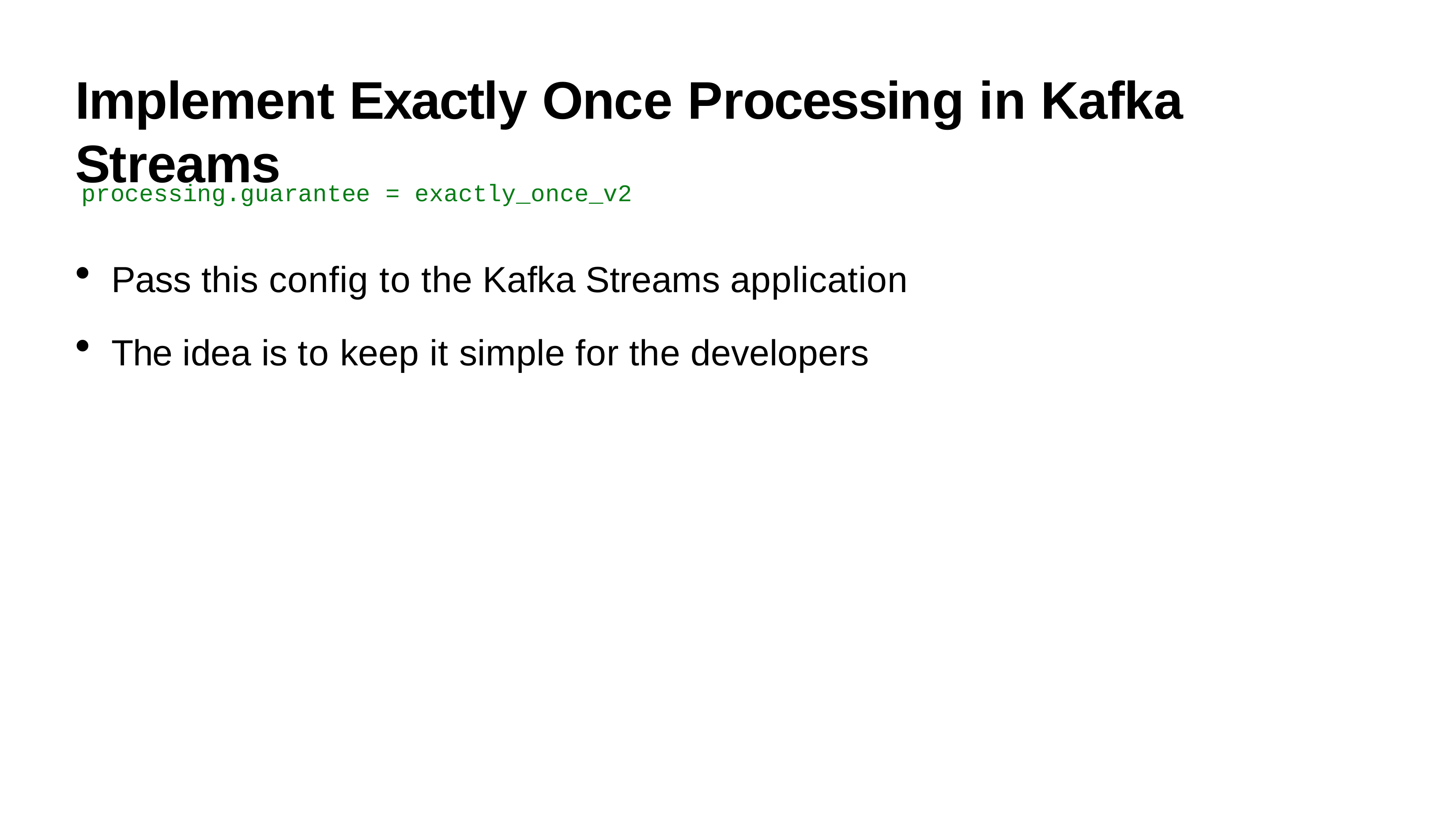

# Implement Exactly Once Processing in Kafka Streams
processing.guarantee = exactly_once_v2

Pass this config to the Kafka Streams application
The idea is to keep it simple for the developers